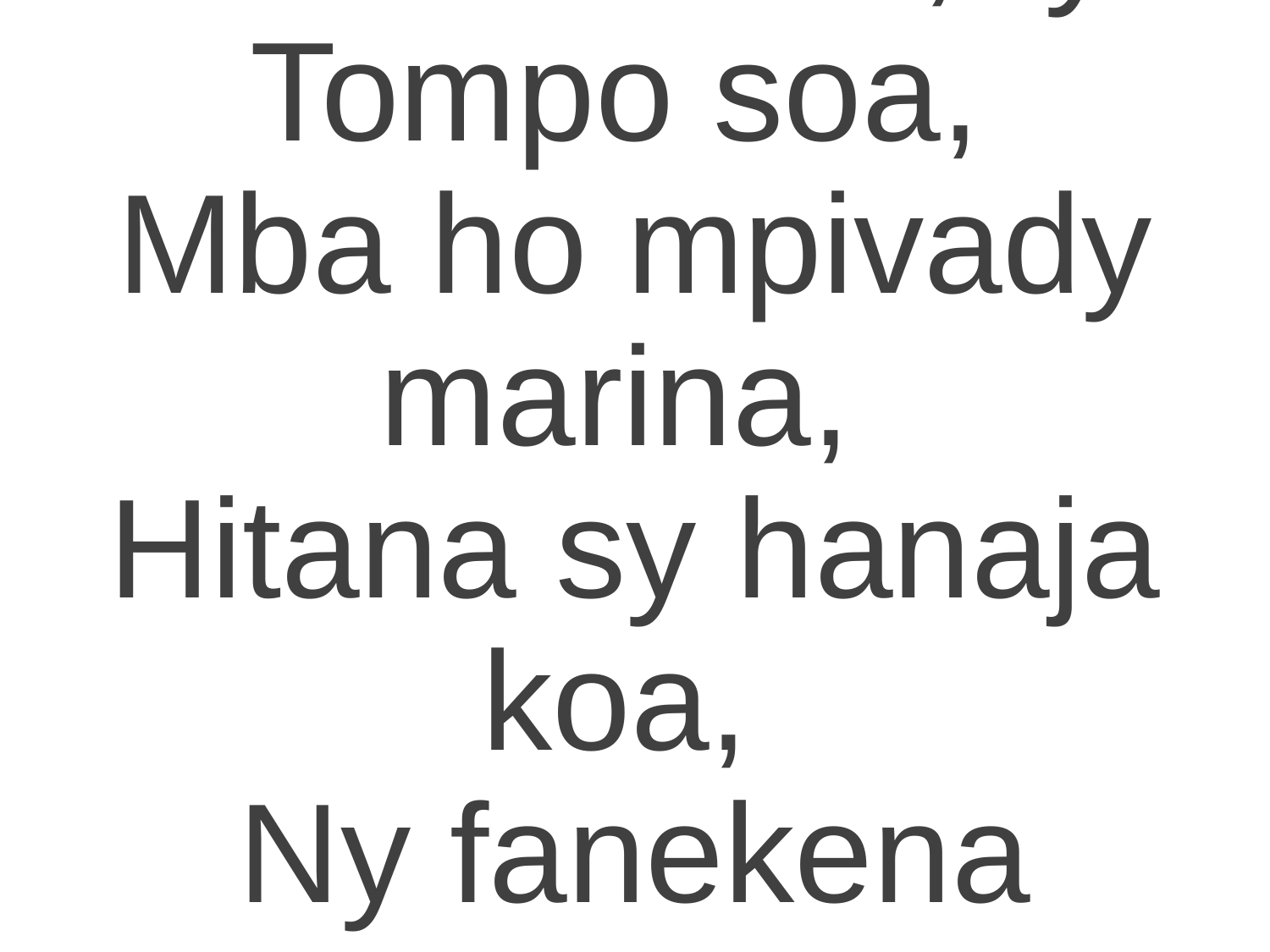

4. Tahio ireo, ry Tompo soa,
Mba ho mpivady marina,
Hitana sy hanaja koa,
Ny fanekena masina.